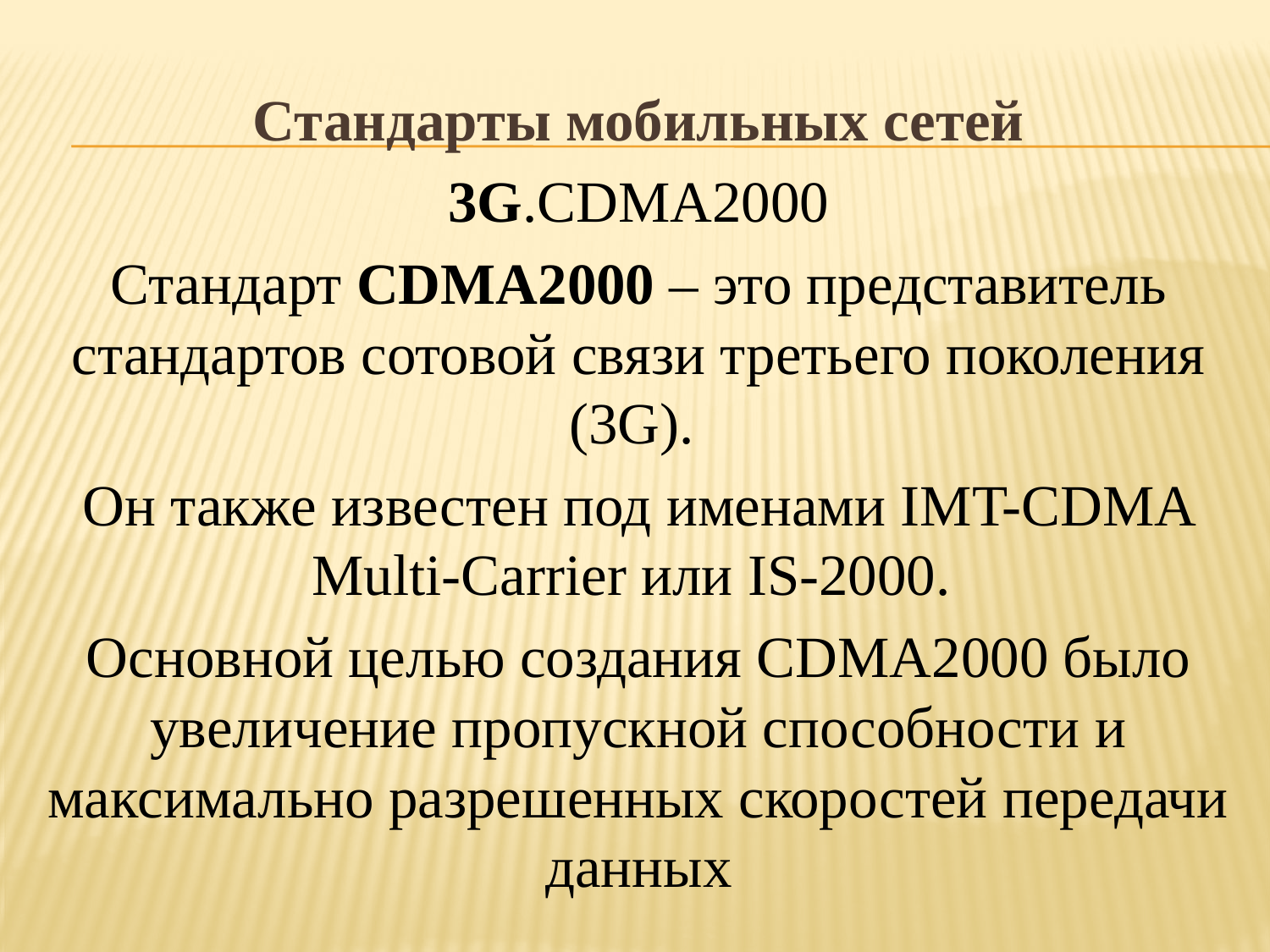

Стандарты мобильных сетей
3G.CDMA2000
Стандарт CDMA2000 – это представитель стандартов сотовой связи третьего поколения (3G).
Он также известен под именами IMT-CDMA Multi-Carrier или IS-2000.
Основной целью создания CDMA2000 было увеличение пропускной способности и максимально разрешенных скоростей передачи данных